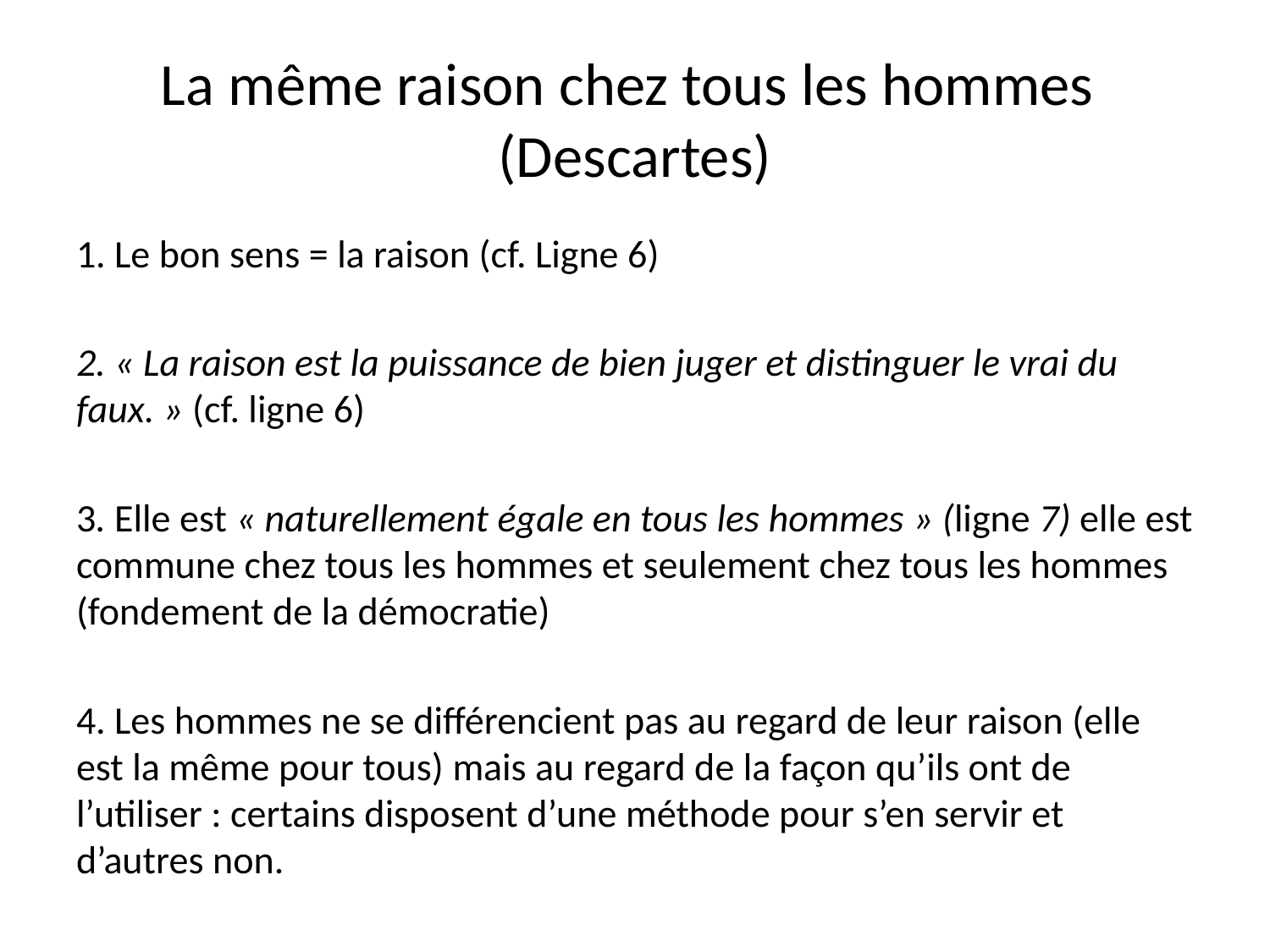

# La même raison chez tous les hommes (Descartes)
1. Le bon sens = la raison (cf. Ligne 6)

2. « La raison est la puissance de bien juger et distinguer le vrai du faux. » (cf. ligne 6)

3. Elle est « naturellement égale en tous les hommes » (ligne 7) elle est commune chez tous les hommes et seulement chez tous les hommes (fondement de la démocratie)

4. Les hommes ne se différencient pas au regard de leur raison (elle est la même pour tous) mais au regard de la façon qu’ils ont de l’utiliser : certains disposent d’une méthode pour s’en servir et d’autres non.